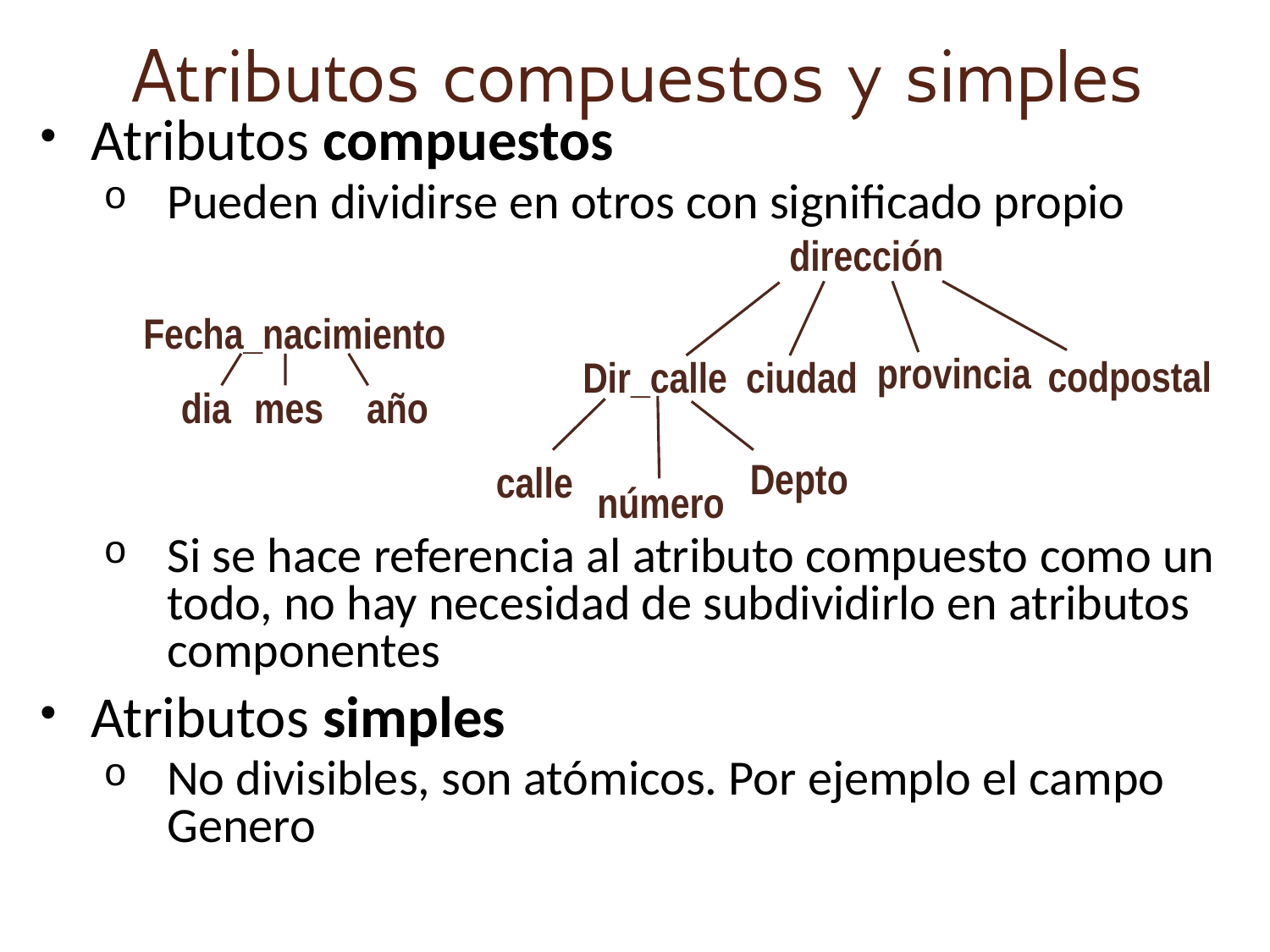

Atributos compuestos y simples
Atributos compuestos
Pueden dividirse en otros con significado propio

Si se hace referencia al atributo compuesto como un todo, no hay necesidad de subdividirlo en atributos componentes
Atributos simples
No divisibles, son atómicos. Por ejemplo el campo  Genero
dirección

provincia
codpostal
Dir_calle
ciudad

Depto
calle
número
Fecha_nacimiento

dia
mes
año